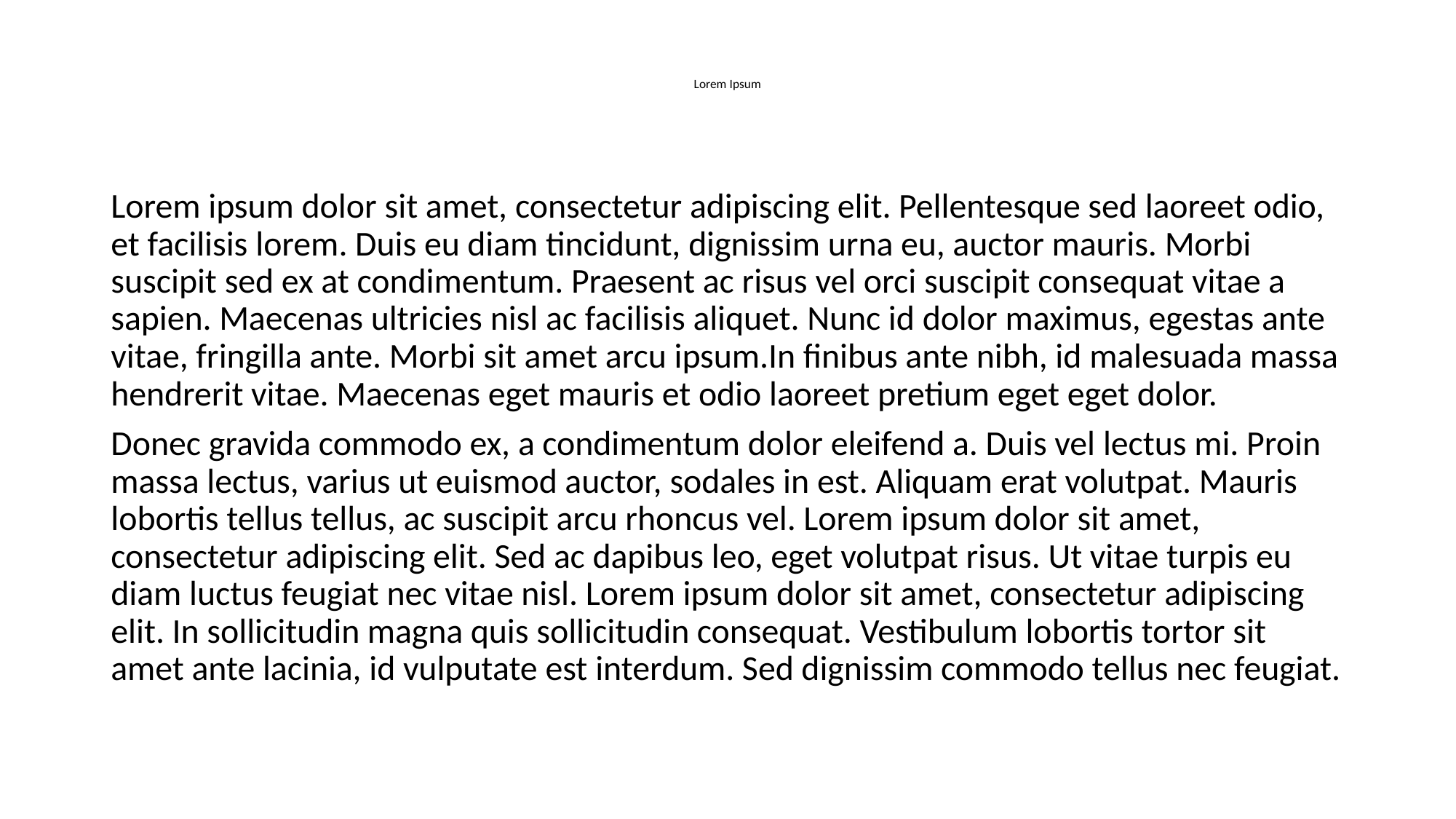

# Lorem Ipsum
Lorem ipsum dolor sit amet, consectetur adipiscing elit. Pellentesque sed laoreet odio, et facilisis lorem. Duis eu diam tincidunt, dignissim urna eu, auctor mauris. Morbi suscipit sed ex at condimentum. Praesent ac risus vel orci suscipit consequat vitae a sapien. Maecenas ultricies nisl ac facilisis aliquet. Nunc id dolor maximus, egestas ante vitae, fringilla ante. Morbi sit amet arcu ipsum.In finibus ante nibh, id malesuada massa hendrerit vitae. Maecenas eget mauris et odio laoreet pretium eget eget dolor.
Donec gravida commodo ex, a condimentum dolor eleifend a. Duis vel lectus mi. Proin massa lectus, varius ut euismod auctor, sodales in est. Aliquam erat volutpat. Mauris lobortis tellus tellus, ac suscipit arcu rhoncus vel. Lorem ipsum dolor sit amet, consectetur adipiscing elit. Sed ac dapibus leo, eget volutpat risus. Ut vitae turpis eu diam luctus feugiat nec vitae nisl. Lorem ipsum dolor sit amet, consectetur adipiscing elit. In sollicitudin magna quis sollicitudin consequat. Vestibulum lobortis tortor sit amet ante lacinia, id vulputate est interdum. Sed dignissim commodo tellus nec feugiat.